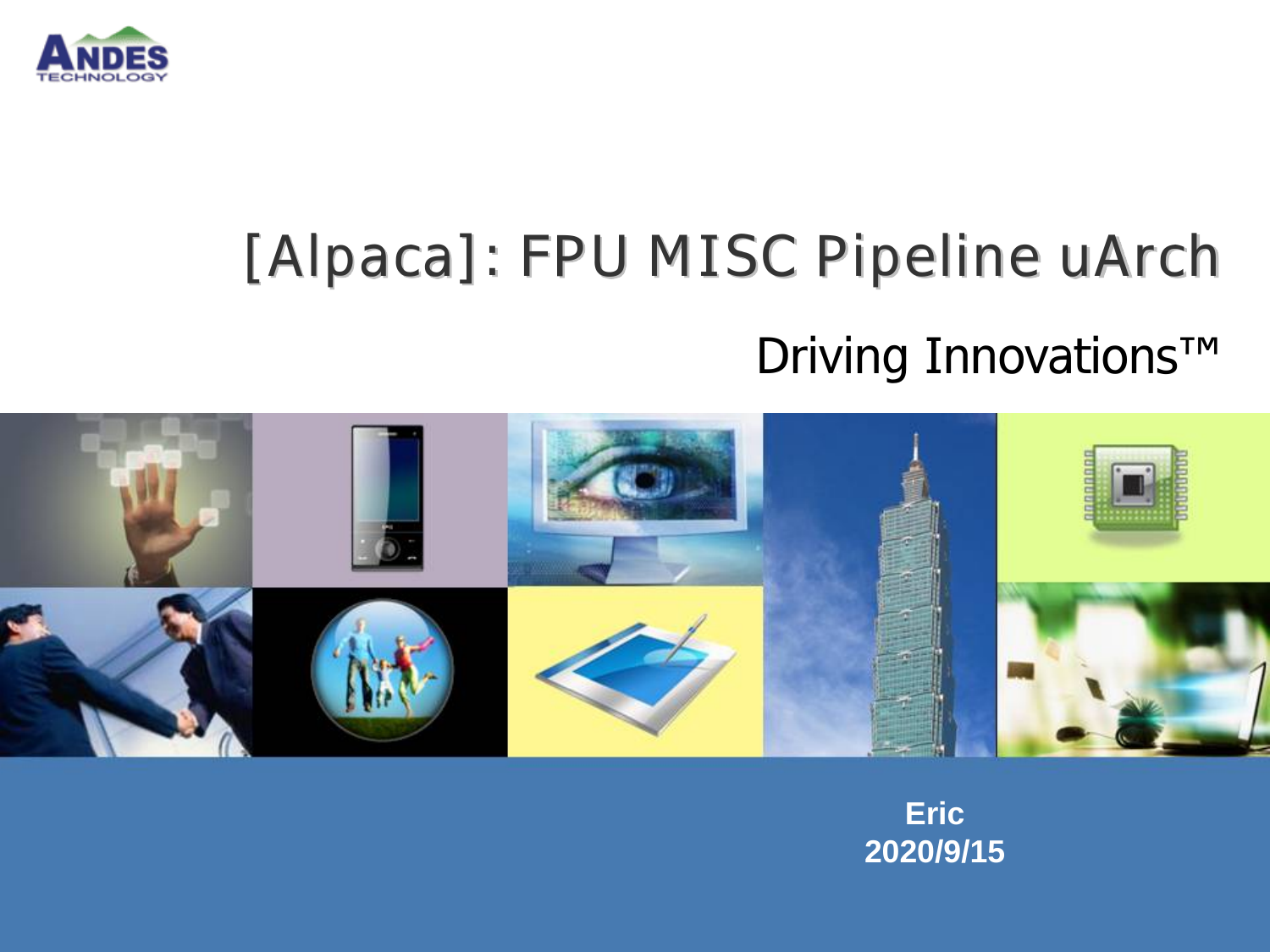

# [Alpaca]: FPU MISC Pipeline uArch
Driving Innovations™
Eric
2020/9/15